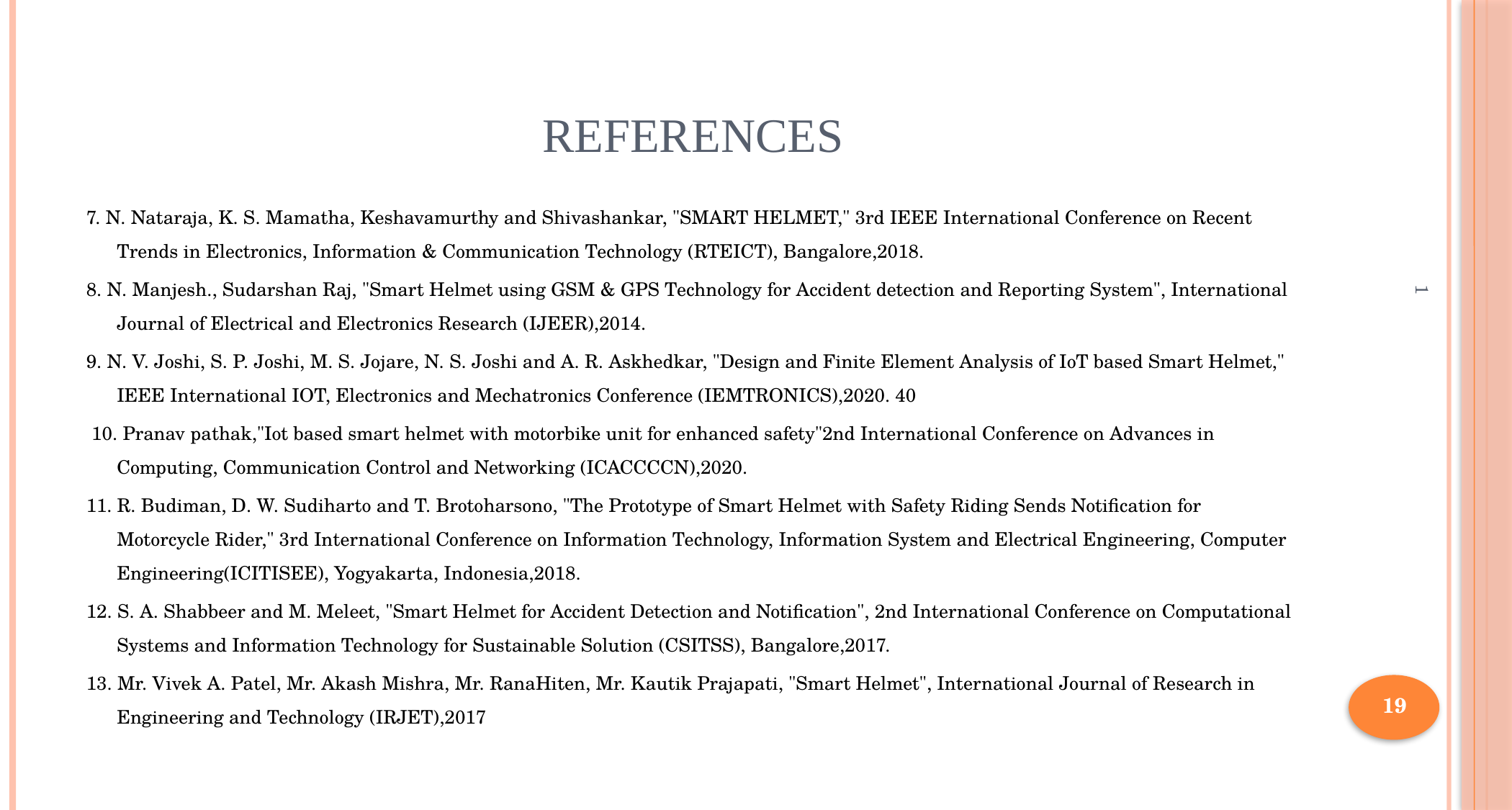

# REFERENCES
7. N. Nataraja, K. S. Mamatha, Keshavamurthy and Shivashankar, "SMART HELMET," 3rd IEEE International Conference on Recent Trends in Electronics, Information & Communication Technology (RTEICT), Bangalore,2018.
8. N. Manjesh., Sudarshan Raj, "Smart Helmet using GSM & GPS Technology for Accident detection and Reporting System", International Journal of Electrical and Electronics Research (IJEER),2014.
9. N. V. Joshi, S. P. Joshi, M. S. Jojare, N. S. Joshi and A. R. Askhedkar, "Design and Finite Element Analysis of IoT based Smart Helmet," IEEE International IOT, Electronics and Mechatronics Conference (IEMTRONICS),2020. 40
 10. Pranav pathak,"Iot based smart helmet with motorbike unit for enhanced safety"2nd International Conference on Advances in Computing, Communication Control and Networking (ICACCCCN),2020.
11. R. Budiman, D. W. Sudiharto and T. Brotoharsono, "The Prototype of Smart Helmet with Safety Riding Sends Notification for Motorcycle Rider," 3rd International Conference on Information Technology, Information System and Electrical Engineering, Computer Engineering(ICITISEE), Yogyakarta, Indonesia,2018.
12. S. A. Shabbeer and M. Meleet, "Smart Helmet for Accident Detection and Notification", 2nd International Conference on Computational Systems and Information Technology for Sustainable Solution (CSITSS), Bangalore,2017.
13. Mr. Vivek A. Patel, Mr. Akash Mishra, Mr. RanaHiten, Mr. Kautik Prajapati, "Smart Helmet", International Journal of Research in Engineering and Technology (IRJET),2017

1
19